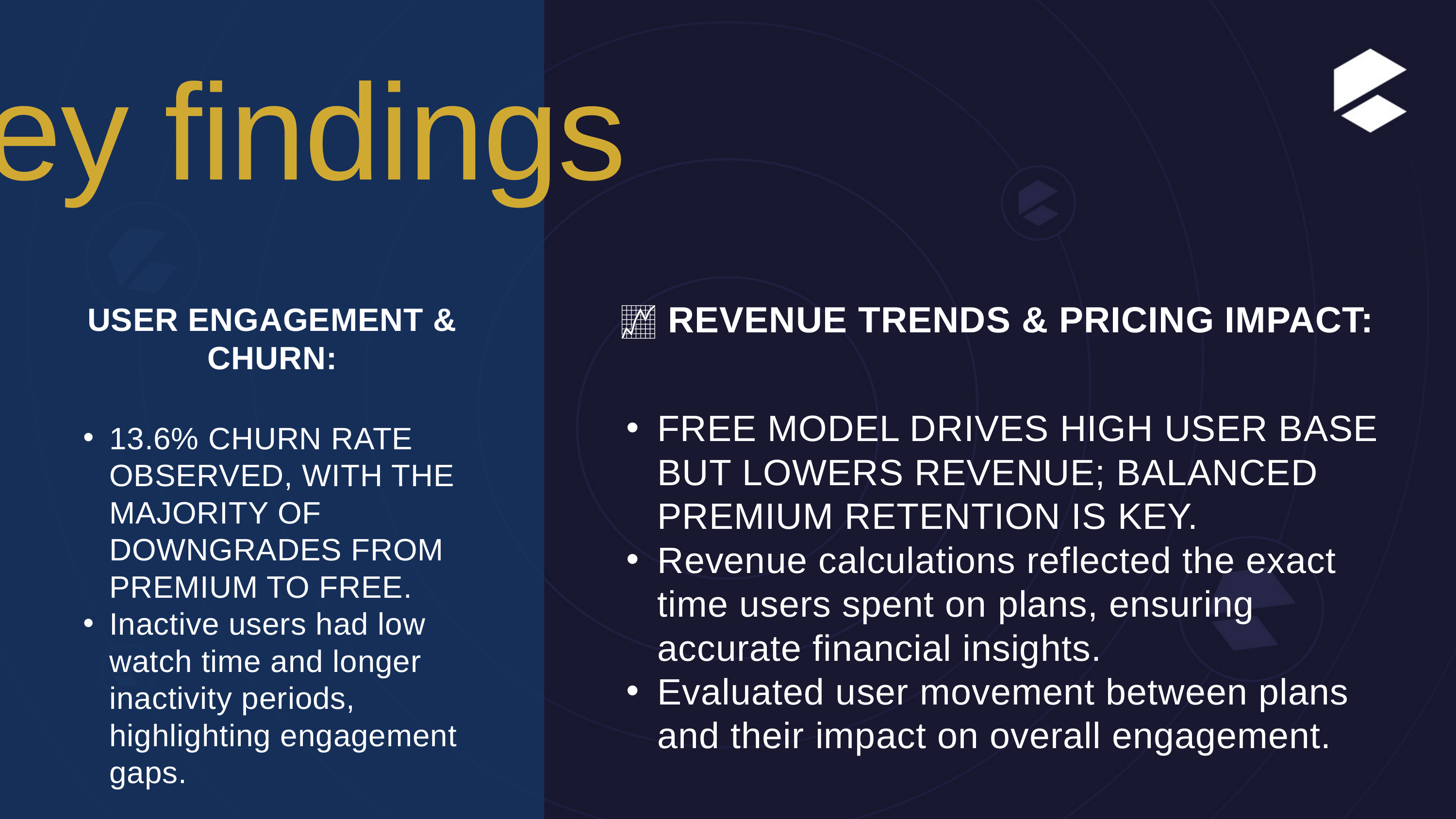

key findings
📈 REVENUE TRENDS & PRICING IMPACT:

FREE MODEL DRIVES HIGH USER BASE BUT LOWERS REVENUE; BALANCED PREMIUM RETENTION IS KEY.
Revenue calculations reflected the exact time users spent on plans, ensuring accurate financial insights.
Evaluated user movement between plans and their impact on overall engagement.
USER ENGAGEMENT & CHURN:

13.6% CHURN RATE OBSERVED, WITH THE MAJORITY OF DOWNGRADES FROM PREMIUM TO FREE.
Inactive users had low watch time and longer inactivity periods, highlighting engagement gaps.